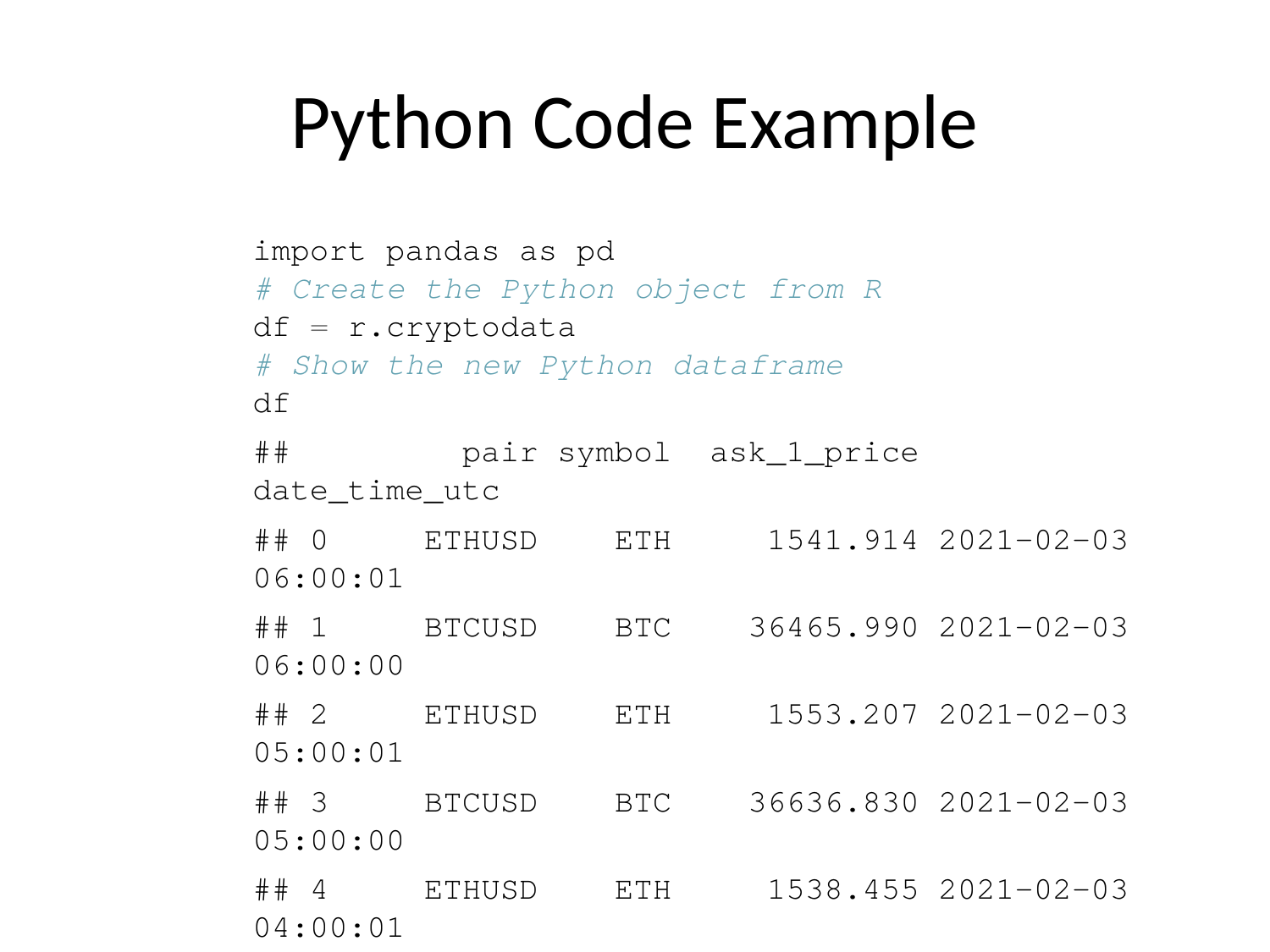

# Python Code Example
import pandas as pd
# Create the Python object from R
df = r.cryptodata
# Show the new Python dataframe
df
##         pair symbol  ask_1_price       date_time_utc
## 0     ETHUSD    ETH     1541.914 2021-02-03 06:00:01
## 1     BTCUSD    BTC    36465.990 2021-02-03 06:00:00
## 2     ETHUSD    ETH     1553.207 2021-02-03 05:00:01
## 3     BTCUSD    BTC    36636.830 2021-02-03 05:00:00
## 4     ETHUSD    ETH     1538.455 2021-02-03 04:00:01
## ...      ...    ...          ...                 ...
## 7617  BTCUSD    BTC    11972.900 2020-08-10 06:03:50
## 7618  BTCUSD    BTC    11985.890 2020-08-10 05:03:48
## 7619  BTCUSD    BTC    11997.470 2020-08-10 04:32:55
## 7620  BTCUSD    BTC    10686.880                 NaT
## 7621  ETHUSD    ETH      357.844                 NaT
##
## [7622 rows x 4 columns]